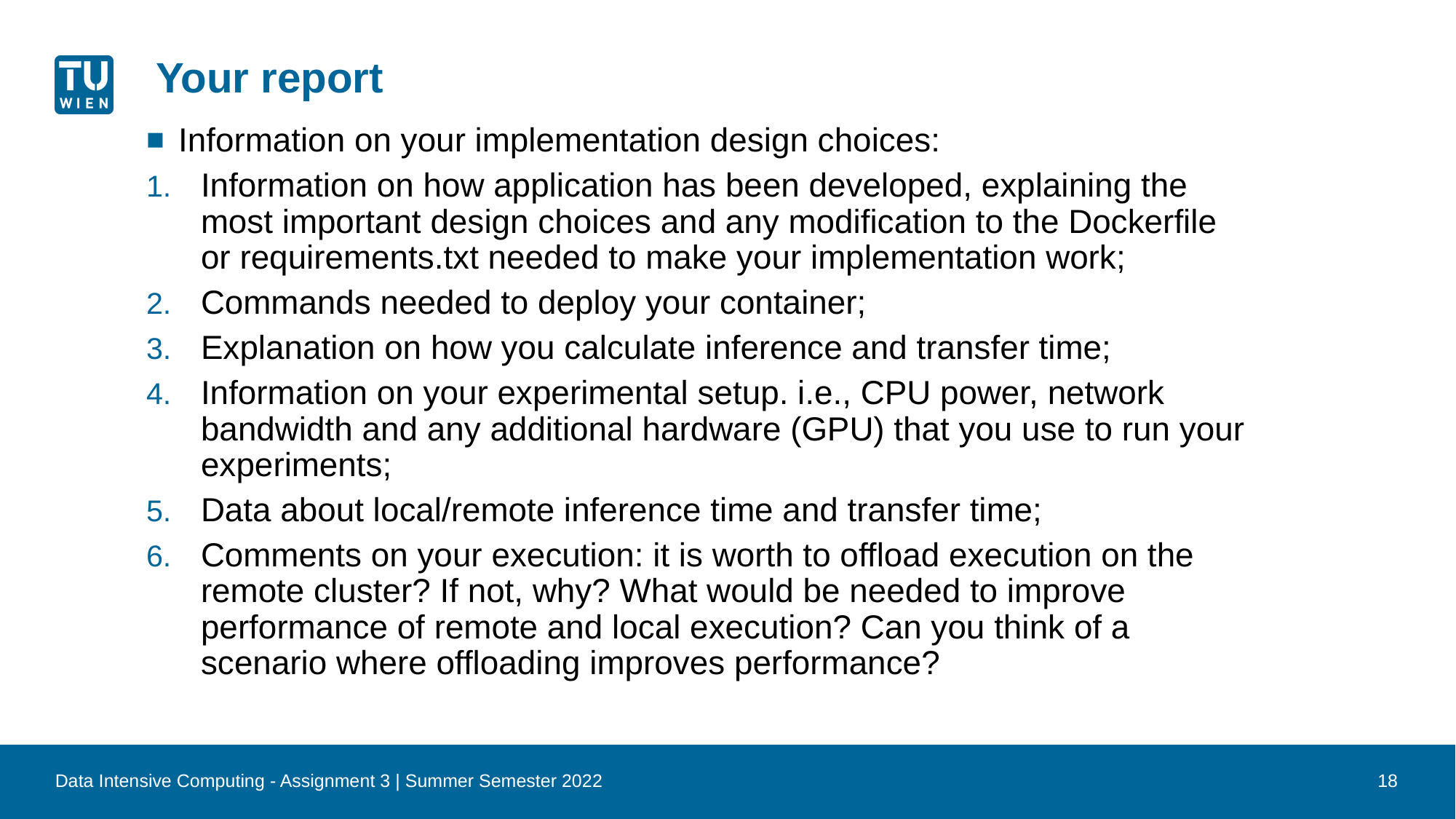

# Your report
Information on your implementation design choices:
Information on how application has been developed, explaining the most important design choices and any modification to the Dockerfile or requirements.txt needed to make your implementation work;
Commands needed to deploy your container;
Explanation on how you calculate inference and transfer time;
Information on your experimental setup. i.e., CPU power, network bandwidth and any additional hardware (GPU) that you use to run your experiments;
Data about local/remote inference time and transfer time;
Comments on your execution: it is worth to offload execution on the remote cluster? If not, why? What would be needed to improve performance of remote and local execution? Can you think of a scenario where offloading improves performance?

Data Intensive Computing - Assignment 3 | Summer Semester 2022
18